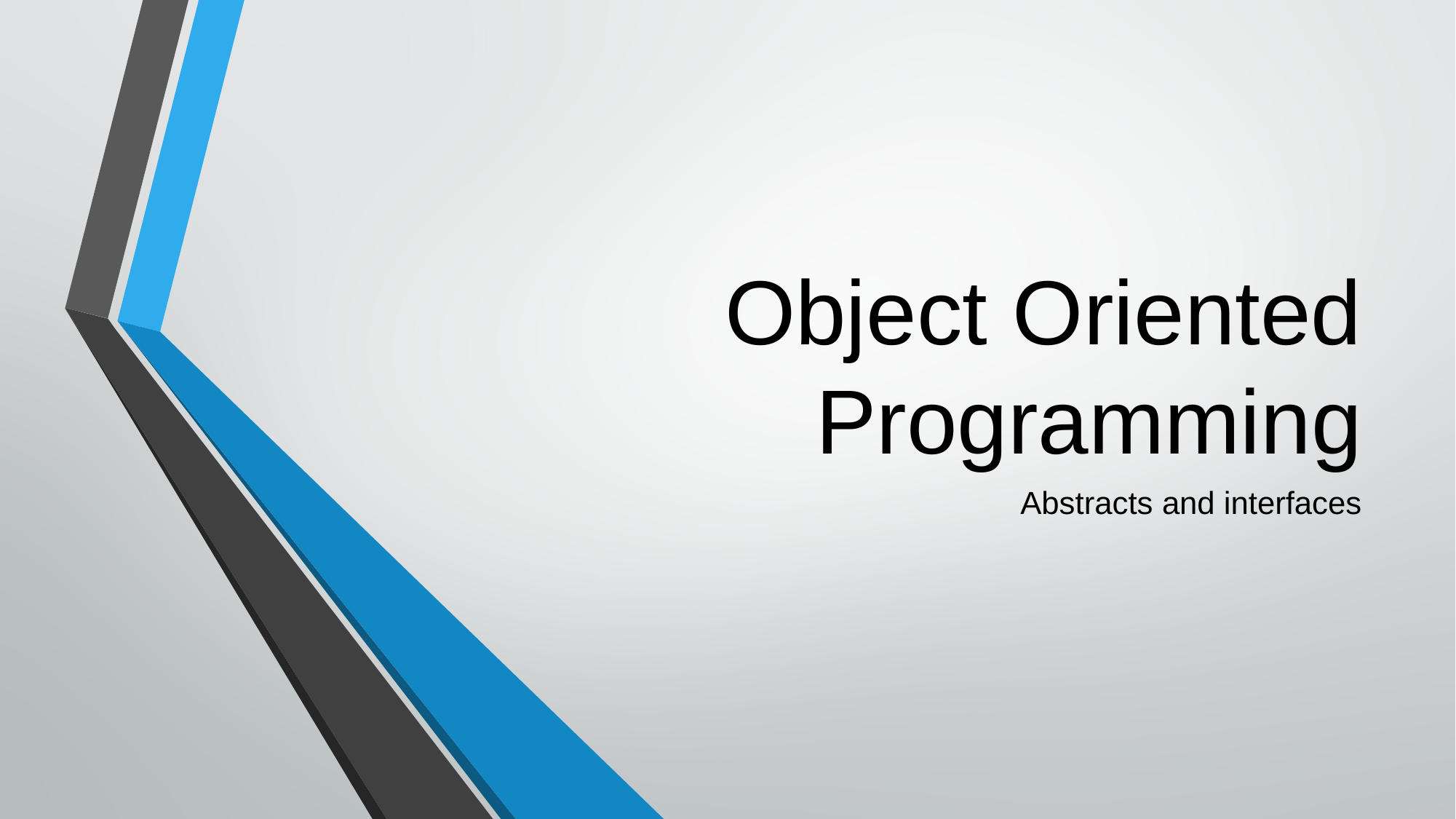

# Object Oriented Programming
Abstracts and interfaces